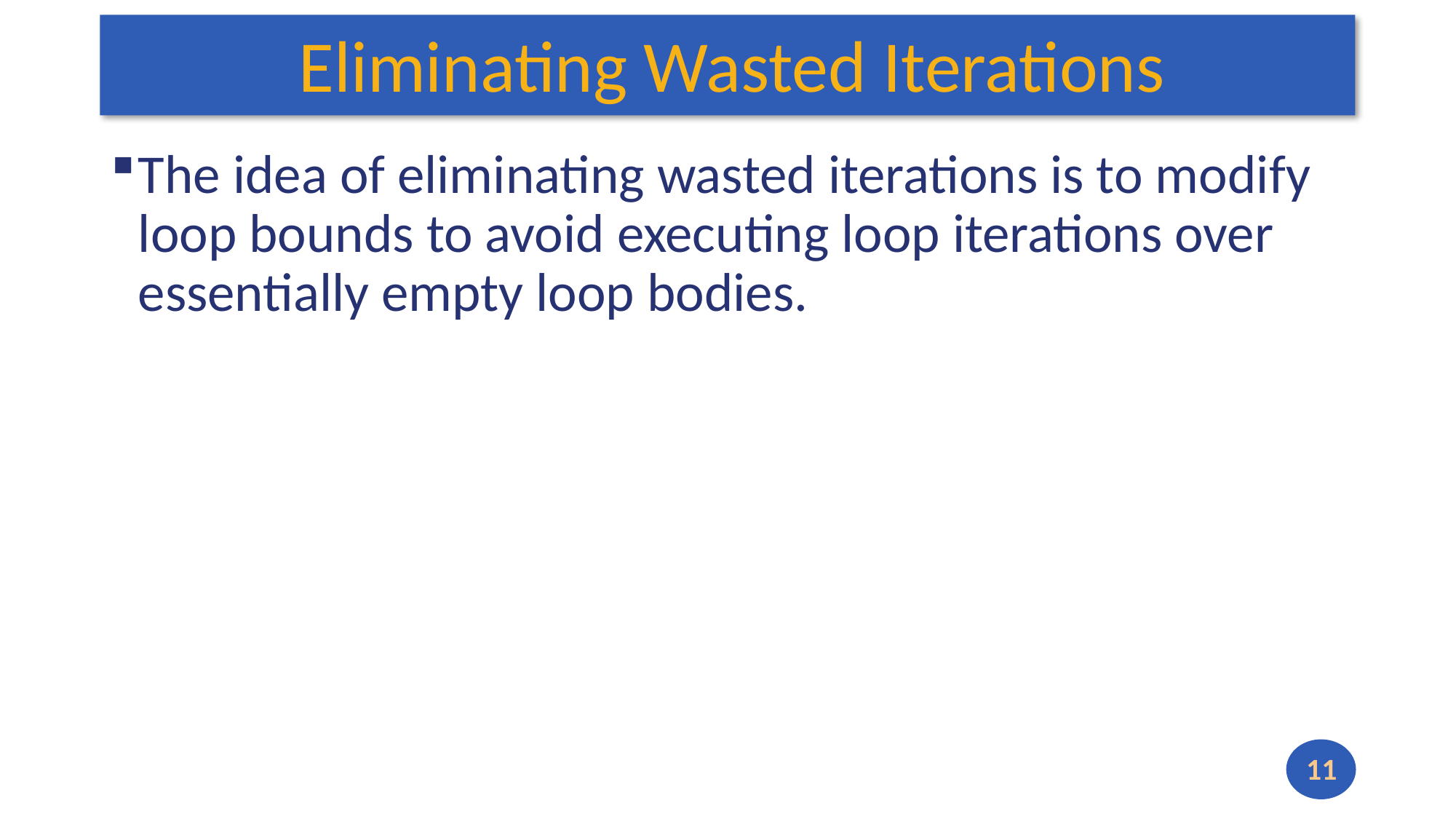

# Eliminating Wasted Iterations
The idea of eliminating wasted iterations is to modify loop bounds to avoid executing loop iterations over essentially empty loop bodies.
11